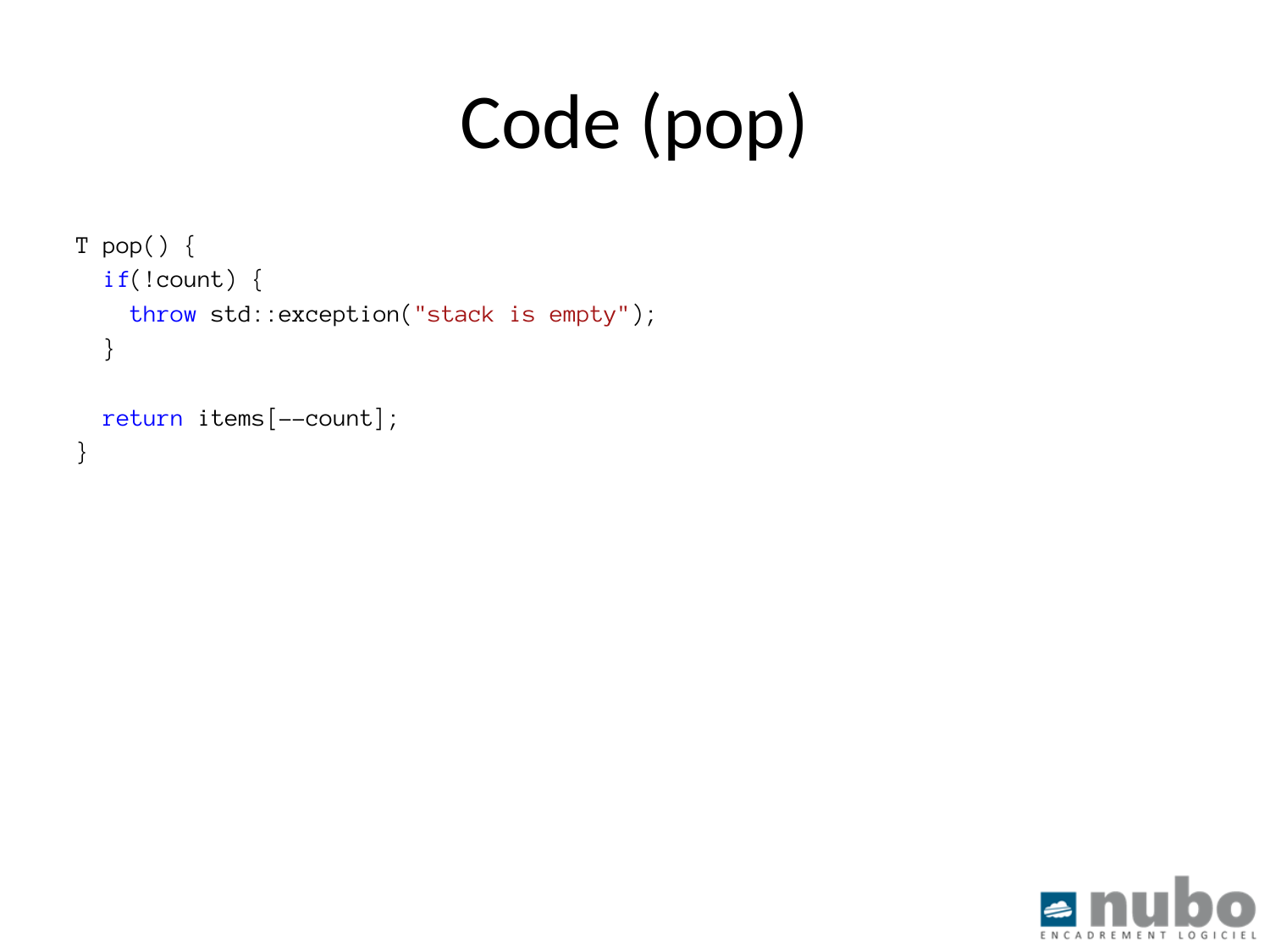

# Code (pop)
T pop() {
  if(!count) {
    throw std::exception("stack is empty");
  }

  return items[--count];
}